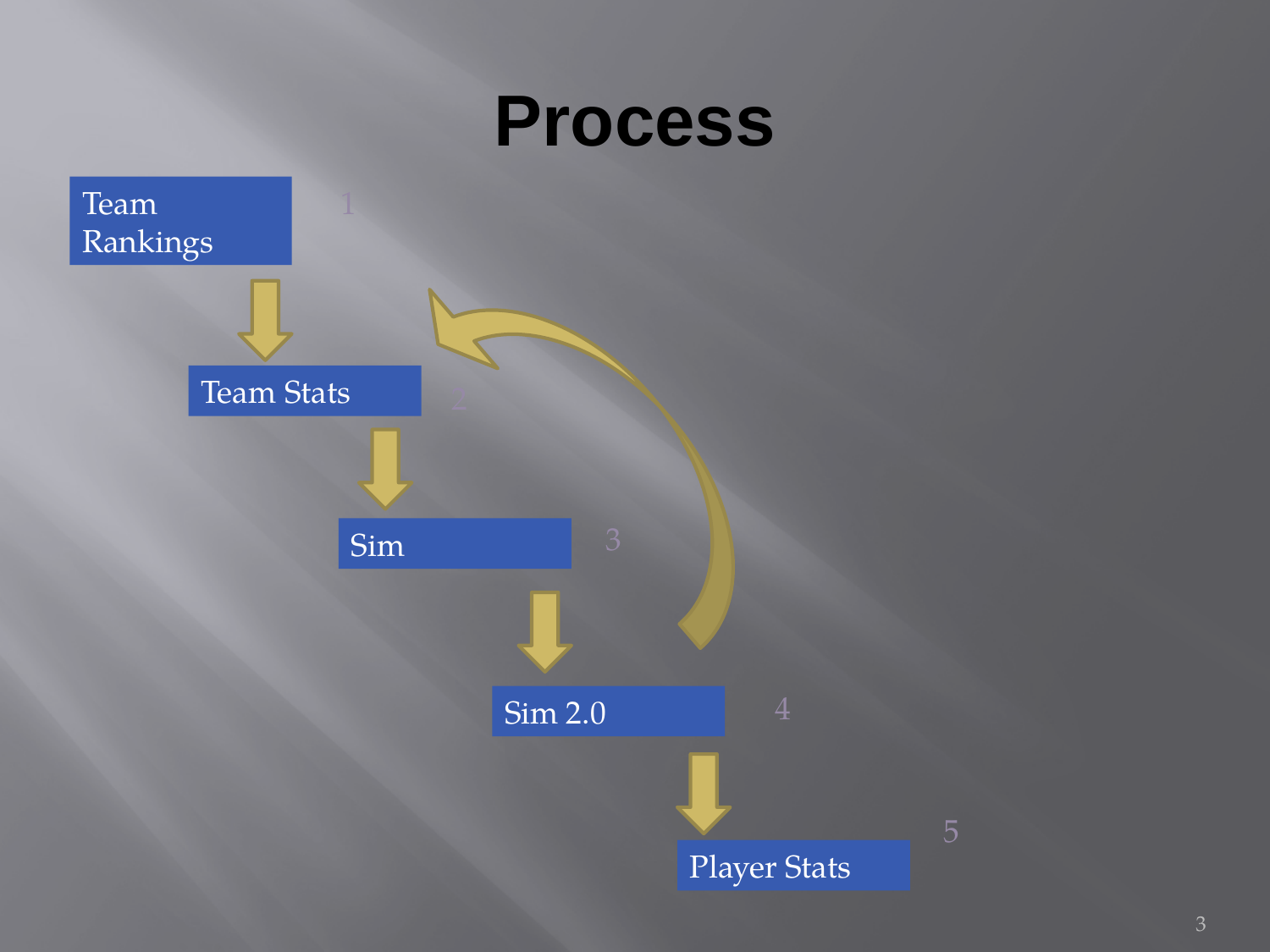

# Process
Team Rankings
1

Team Stats

2

3

Sim

4

Sim 2.0

5

Player Stats
3